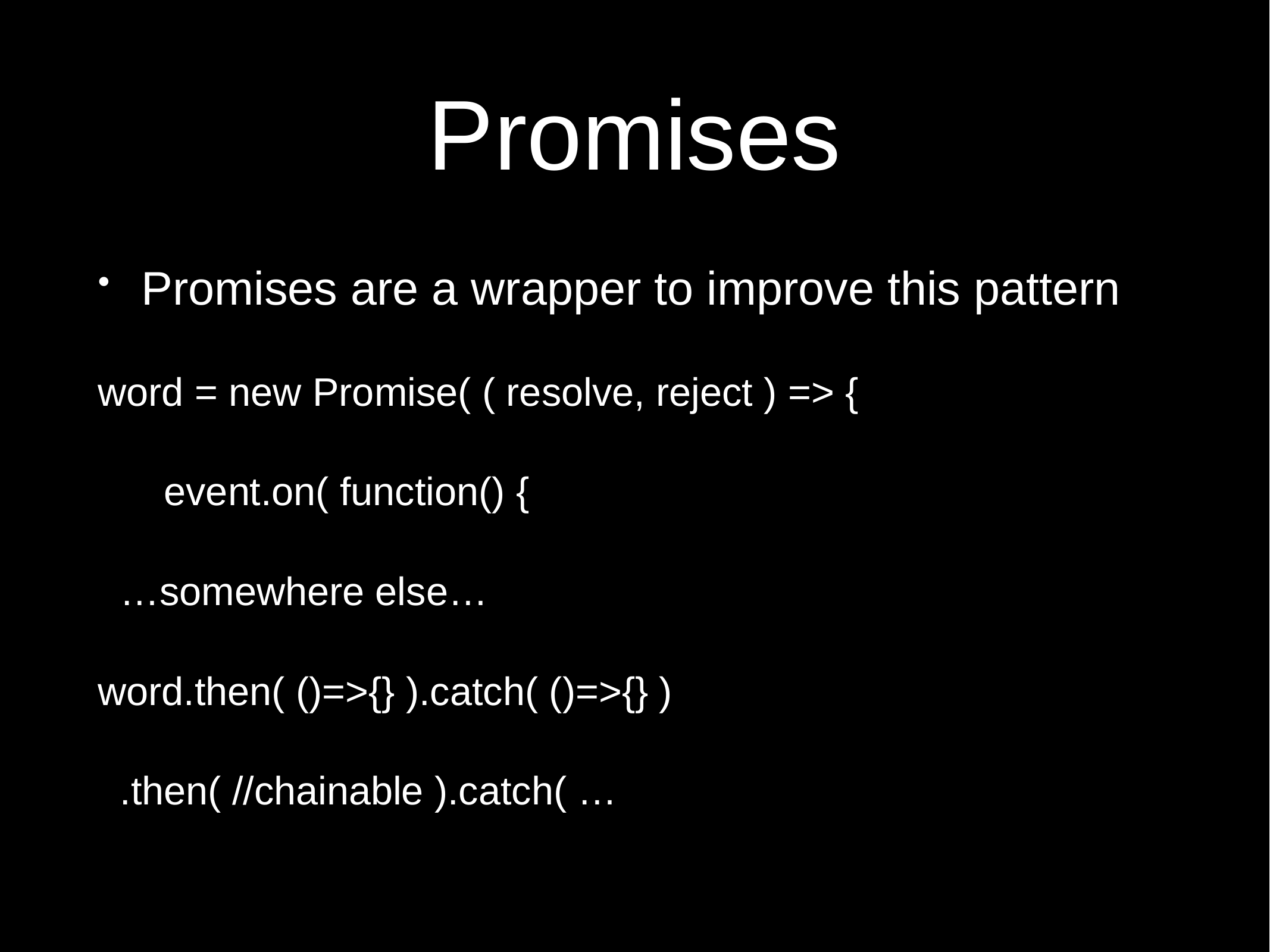

# Promises
Promises are a wrapper to improve this pattern
word = new Promise( ( resolve, reject ) => {
      event.on( function() {
  …somewhere else…
word.then( ()=>{} ).catch( ()=>{} )
  .then( //chainable ).catch( …